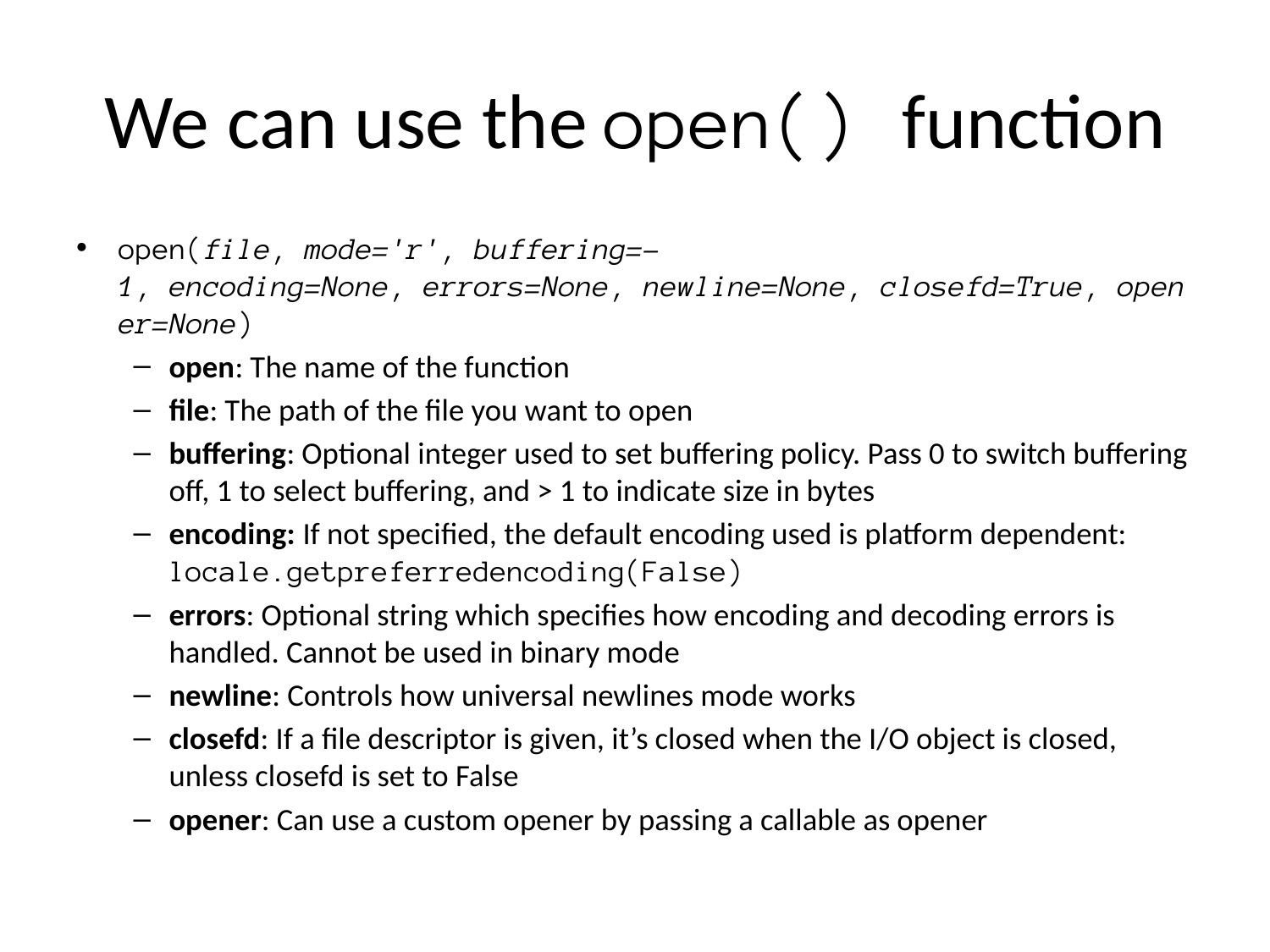

# We can use the open() function
open(file, mode='r', buffering=-1, encoding=None, errors=None, newline=None, closefd=True, opener=None)
open: The name of the function
file: The path of the file you want to open
buffering: Optional integer used to set buffering policy. Pass 0 to switch buffering off, 1 to select buffering, and > 1 to indicate size in bytes
encoding: If not specified, the default encoding used is platform dependent: locale.getpreferredencoding(False)
errors: Optional string which specifies how encoding and decoding errors is handled. Cannot be used in binary mode
newline: Controls how universal newlines mode works
closefd: If a file descriptor is given, it’s closed when the I/O object is closed, unless closefd is set to False
opener: Can use a custom opener by passing a callable as opener